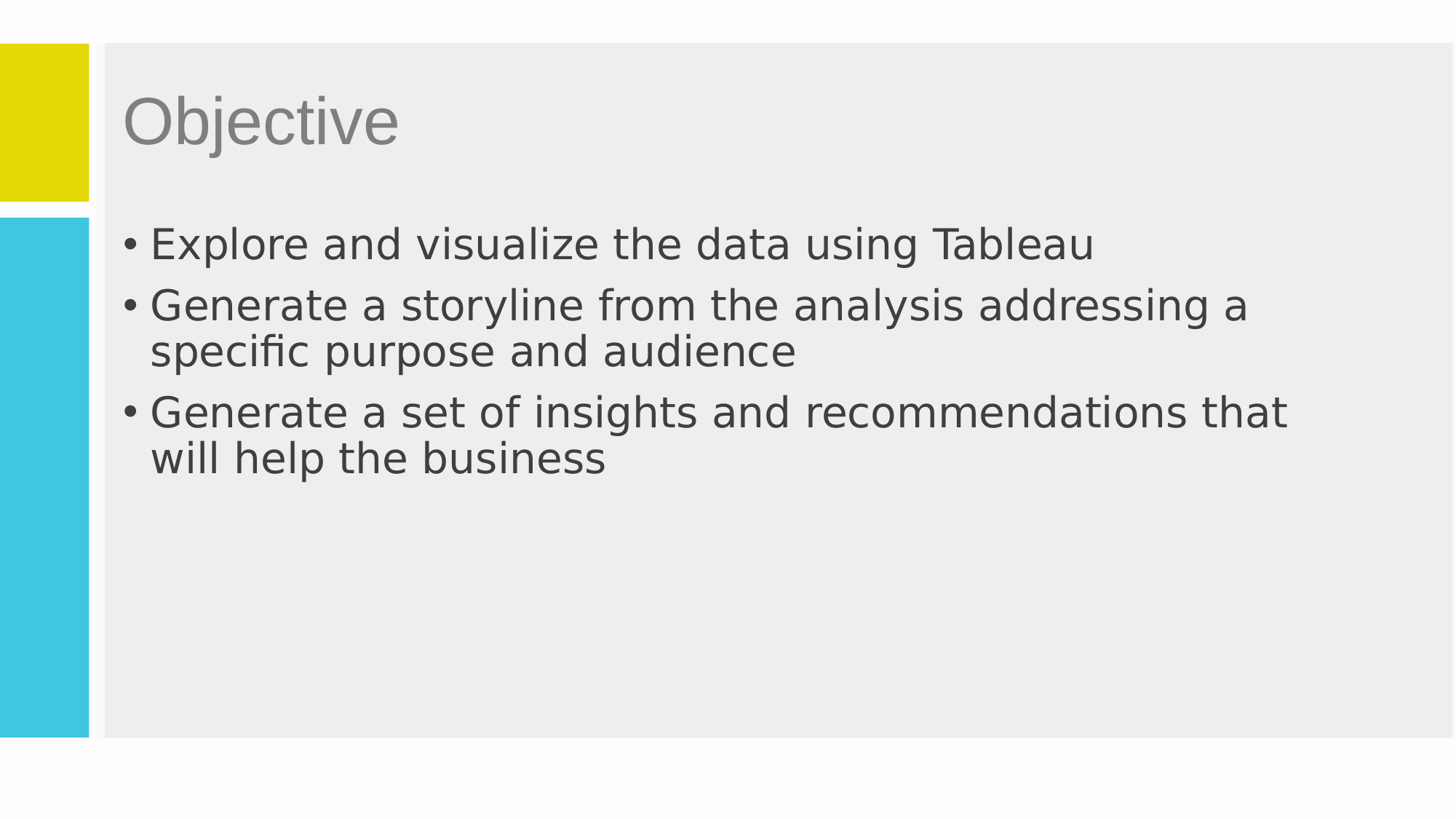

# Objective
Explore and visualize the data using Tableau
Generate a storyline from the analysis addressing a specific purpose and audience
Generate a set of insights and recommendations that will help the business